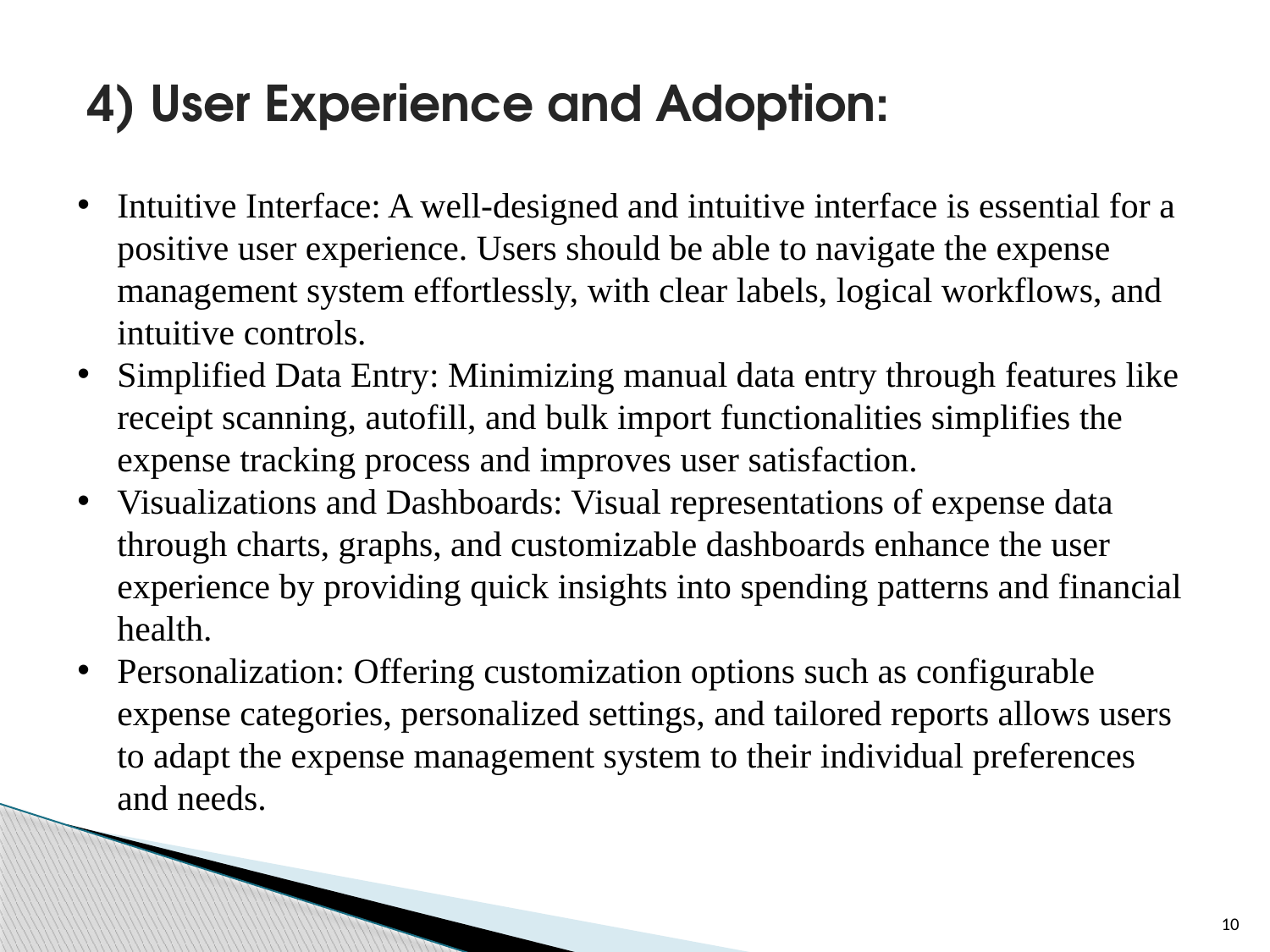

4) User Experience and Adoption:
Intuitive Interface: A well-designed and intuitive interface is essential for a positive user experience. Users should be able to navigate the expense management system effortlessly, with clear labels, logical workflows, and intuitive controls.
Simplified Data Entry: Minimizing manual data entry through features like receipt scanning, autofill, and bulk import functionalities simplifies the expense tracking process and improves user satisfaction.
Visualizations and Dashboards: Visual representations of expense data through charts, graphs, and customizable dashboards enhance the user experience by providing quick insights into spending patterns and financial health.
Personalization: Offering customization options such as configurable expense categories, personalized settings, and tailored reports allows users to adapt the expense management system to their individual preferences and needs.

10